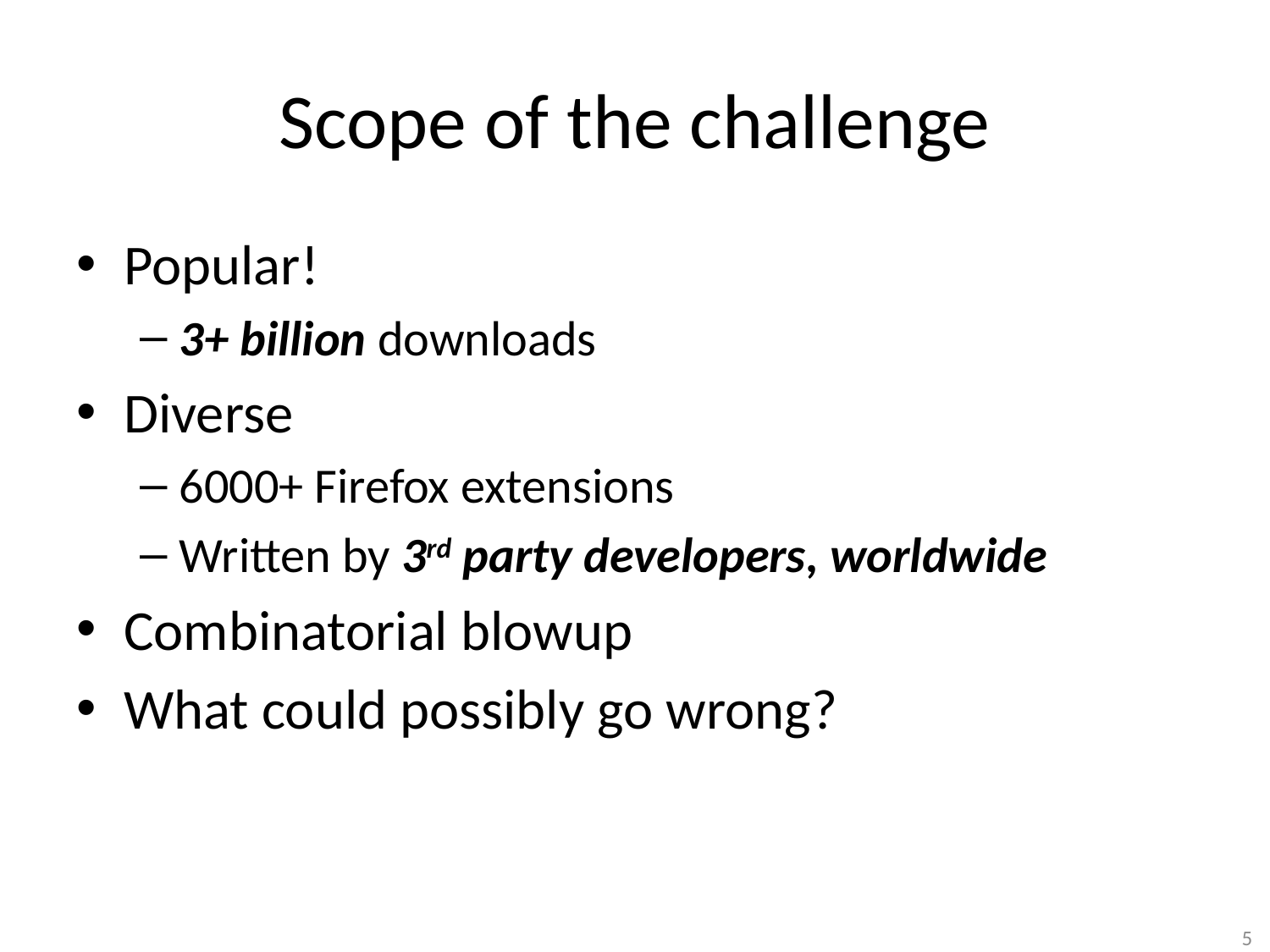

# Scope of the challenge
Popular!
3+ billion downloads
Diverse
6000+ Firefox extensions
Written by 3rd party developers, worldwide
Combinatorial blowup
What could possibly go wrong?
5